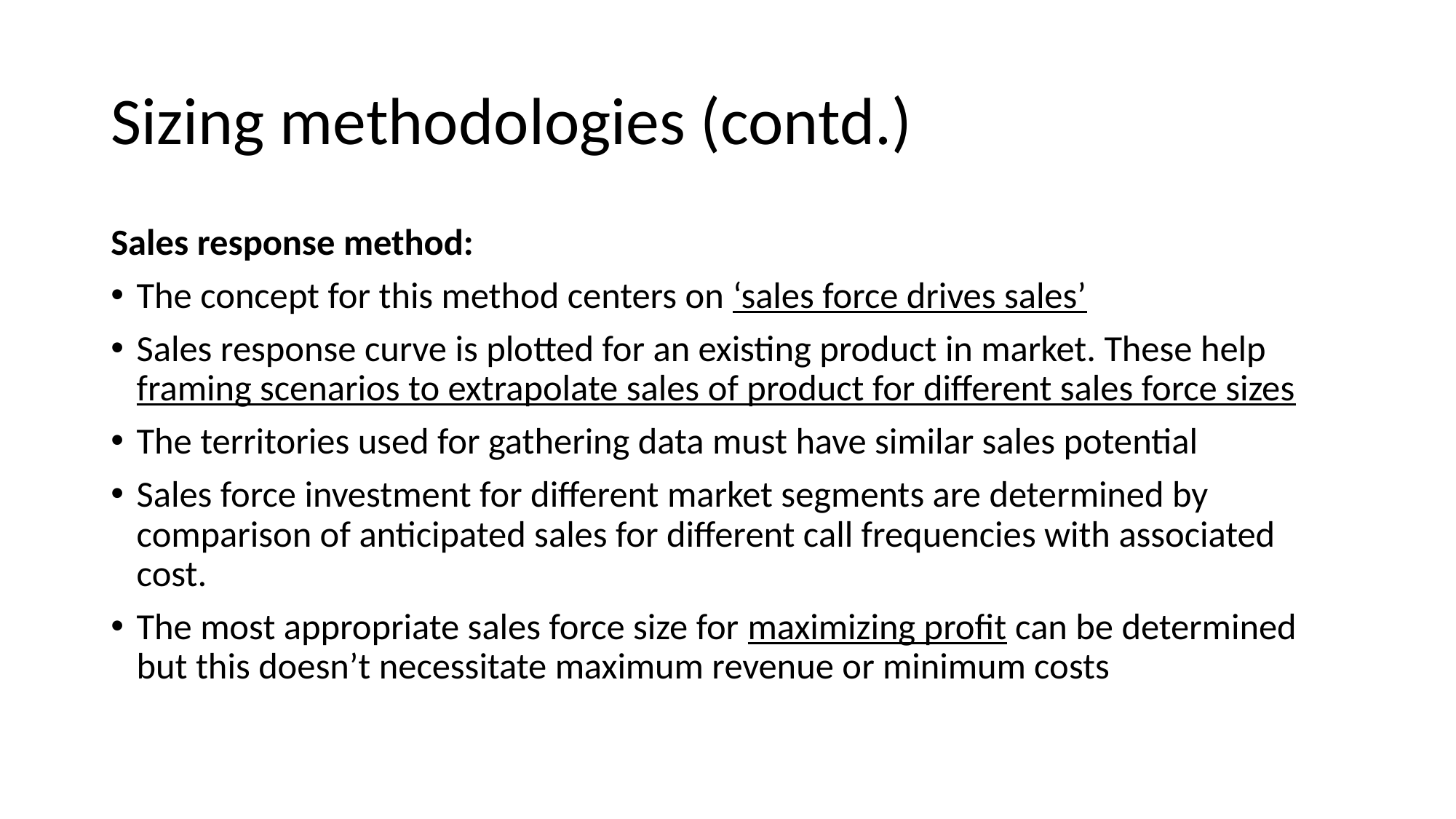

# Sizing methodologies (contd.)
Sales response method:
The concept for this method centers on ‘sales force drives sales’
Sales response curve is plotted for an existing product in market. These help framing scenarios to extrapolate sales of product for different sales force sizes
The territories used for gathering data must have similar sales potential
Sales force investment for different market segments are determined by comparison of anticipated sales for different call frequencies with associated cost.
The most appropriate sales force size for maximizing profit can be determined but this doesn’t necessitate maximum revenue or minimum costs